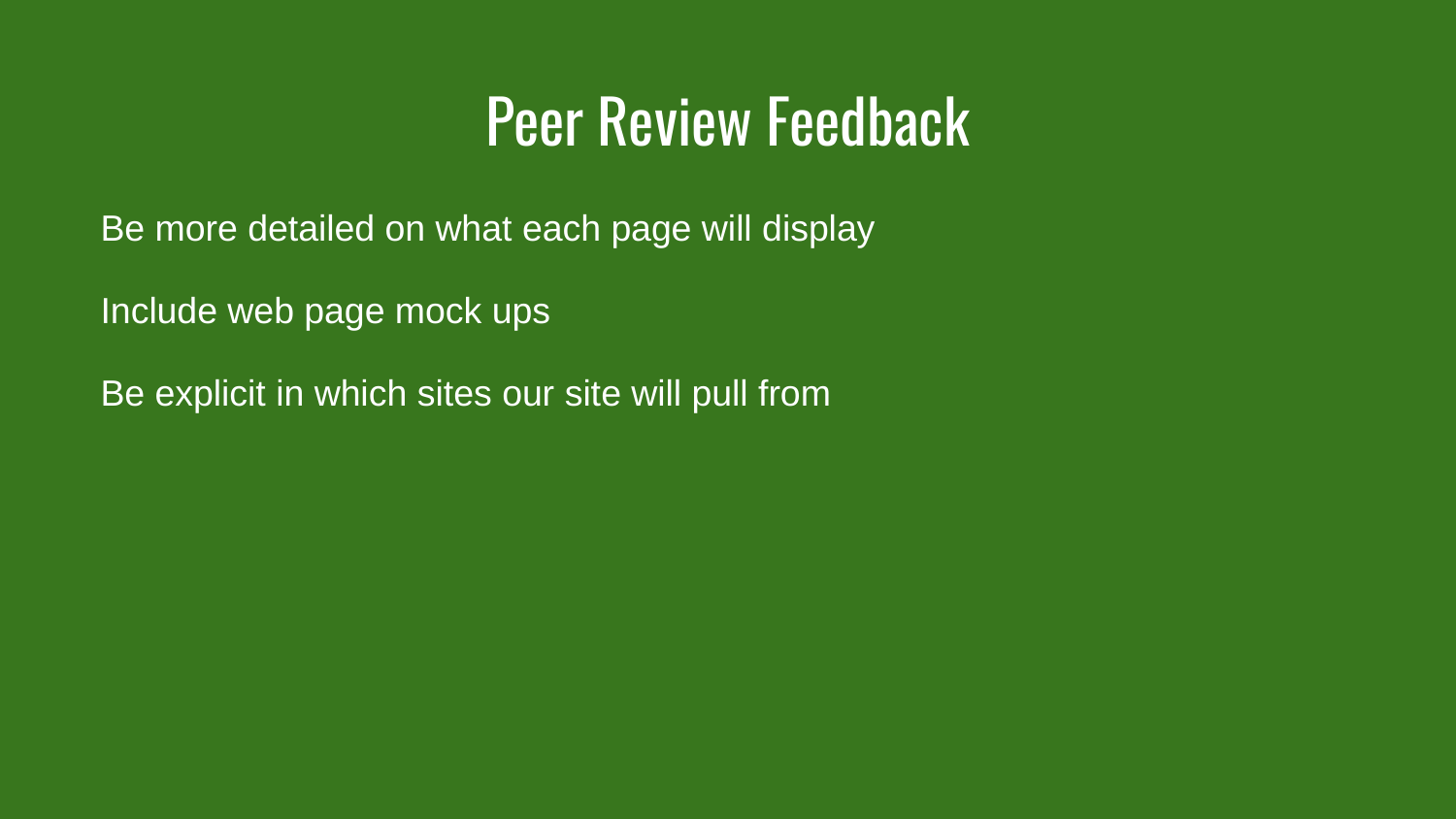

# Peer Review Feedback
Be more detailed on what each page will display
Include web page mock ups
Be explicit in which sites our site will pull from